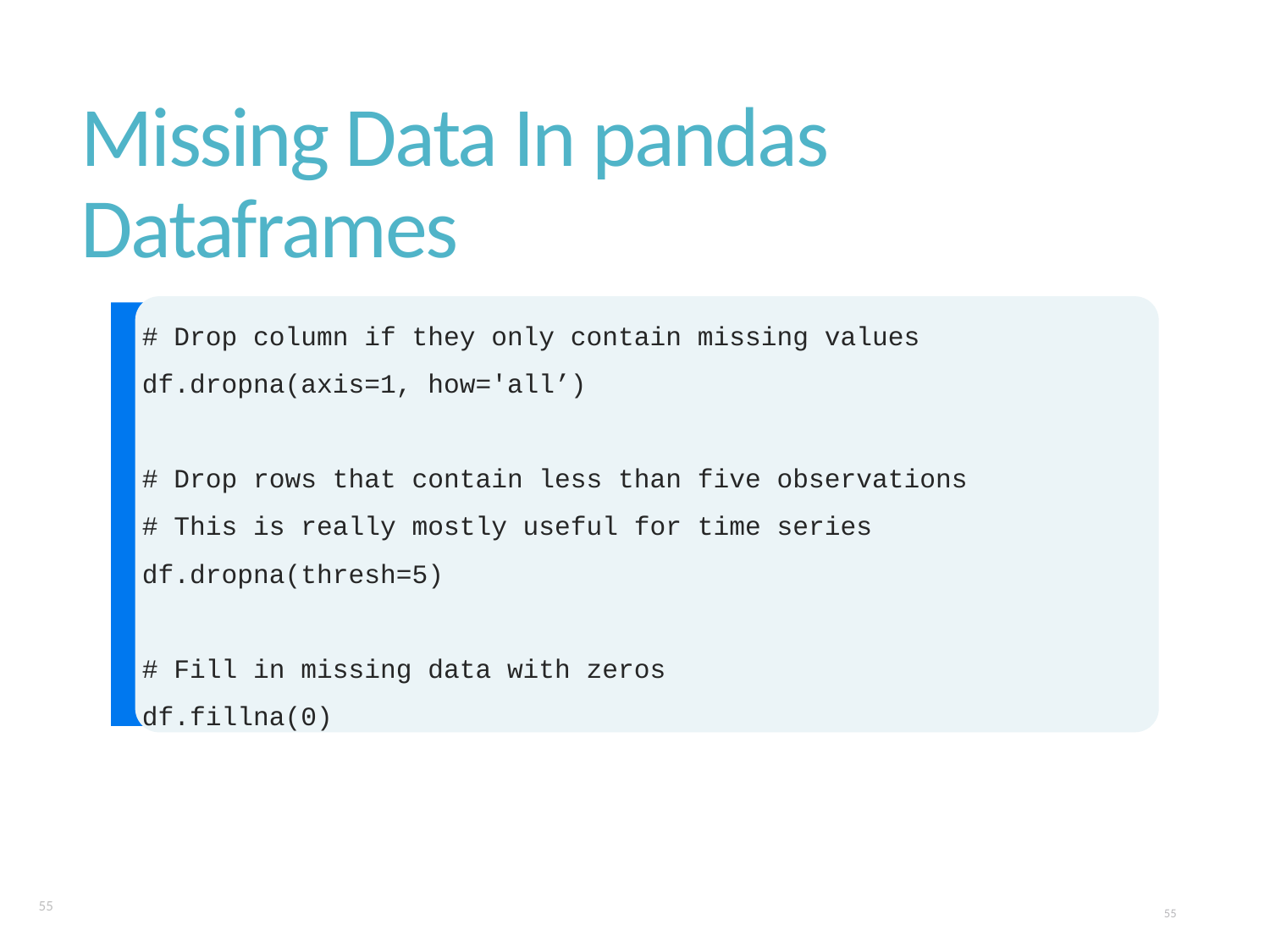

# Missing Data In pandas Dataframes
# Drop column if they only contain missing values
df.dropna(axis=1, how='all’)

# Drop rows that contain less than five observations
# This is really mostly useful for time series
df.dropna(thresh=5)

# Fill in missing data with zeros
df.fillna(0)